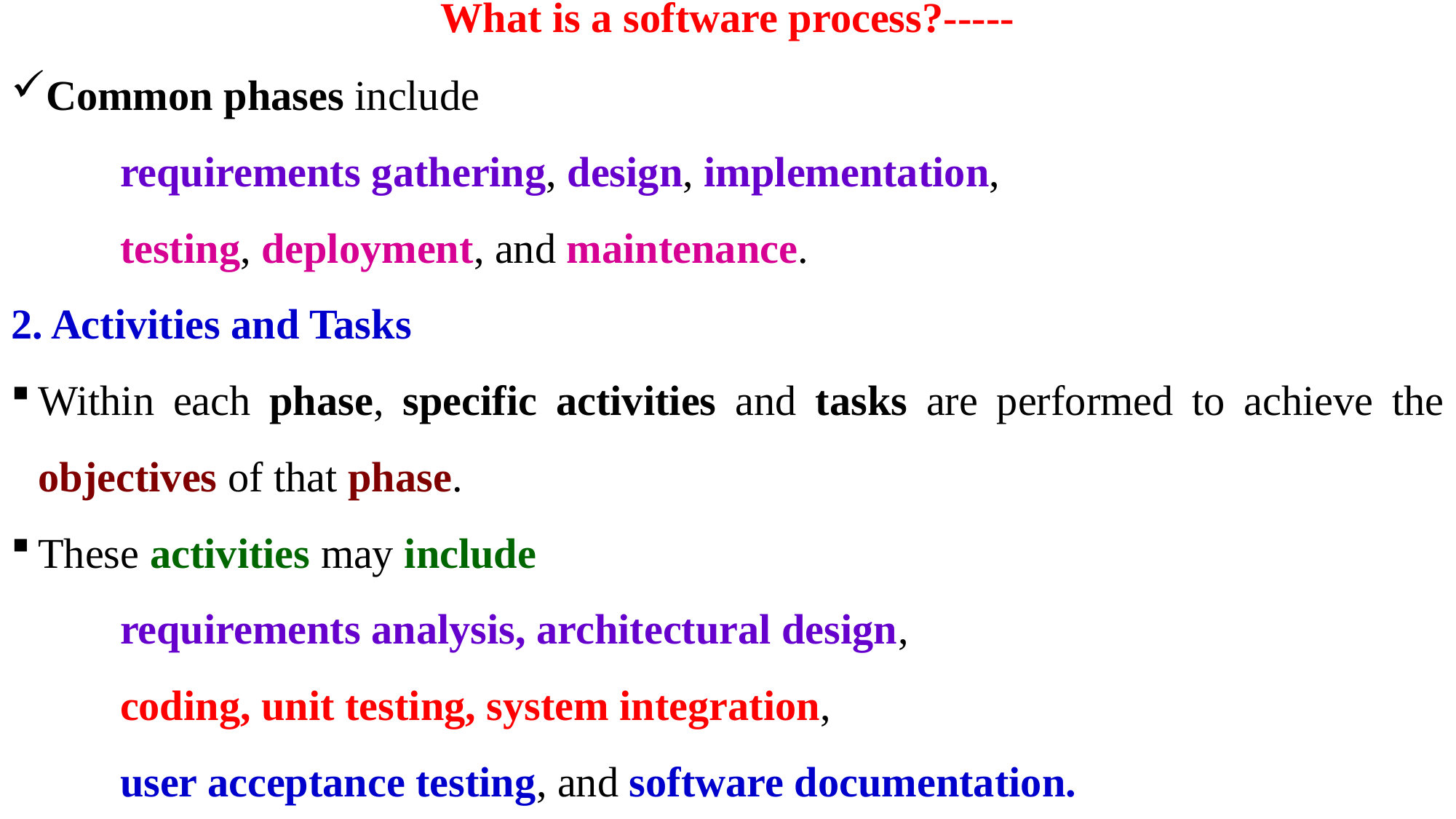

# What is a software process?-----
Common phases include
	requirements gathering, design, implementation,
	testing, deployment, and maintenance.
2. Activities and Tasks
Within each phase, specific activities and tasks are performed to achieve the objectives of that phase.
These activities may include
	requirements analysis, architectural design,
	coding, unit testing, system integration,
	user acceptance testing, and software documentation.